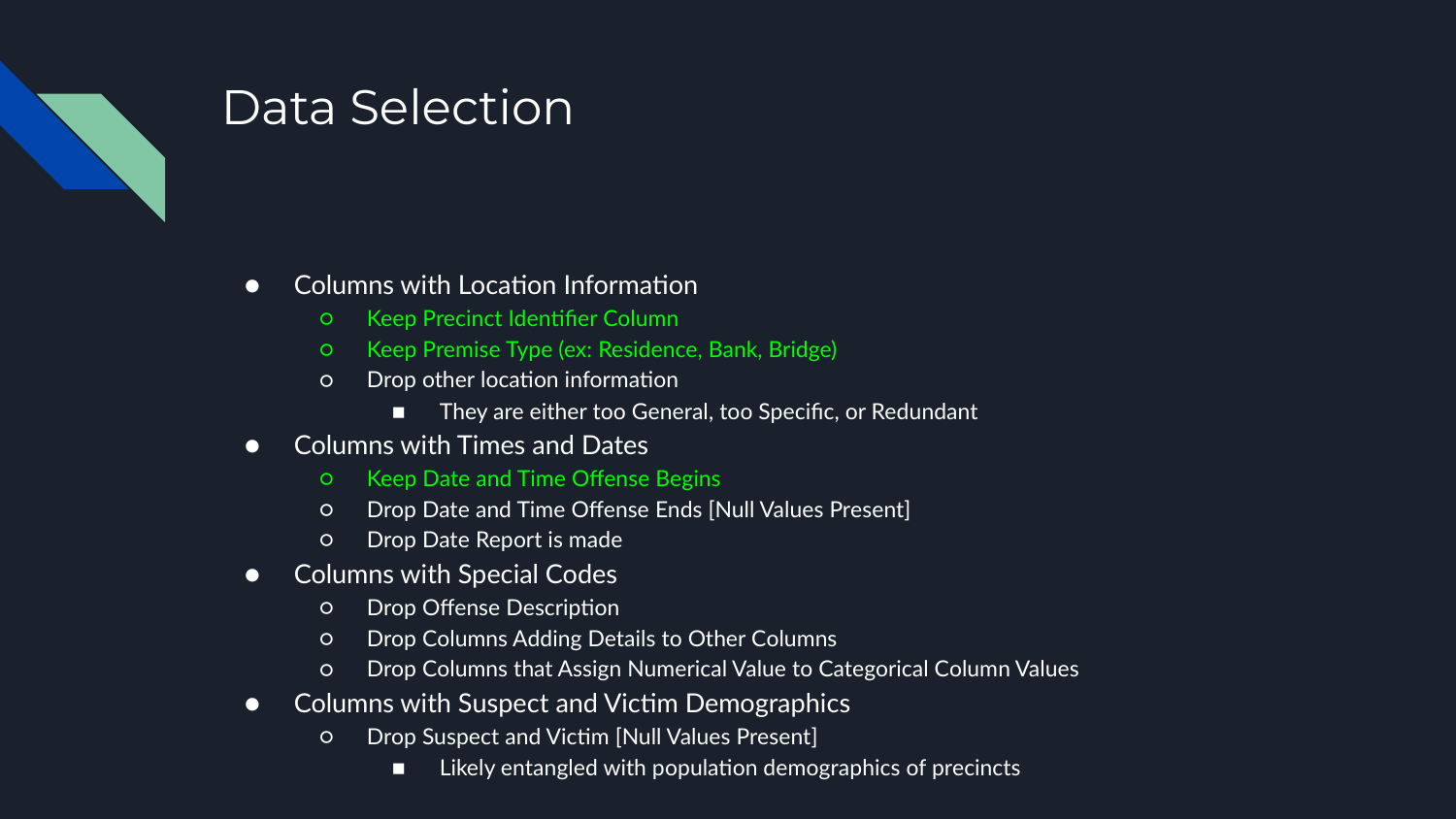

# Data Selection
Columns with Location Information
Keep Precinct Identifier Column
Keep Premise Type (ex: Residence, Bank, Bridge)
Drop other location information
They are either too General, too Specific, or Redundant
Columns with Times and Dates
Keep Date and Time Offense Begins
Drop Date and Time Offense Ends [Null Values Present]
Drop Date Report is made
Columns with Special Codes
Drop Offense Description
Drop Columns Adding Details to Other Columns
Drop Columns that Assign Numerical Value to Categorical Column Values
Columns with Suspect and Victim Demographics
Drop Suspect and Victim [Null Values Present]
Likely entangled with population demographics of precincts